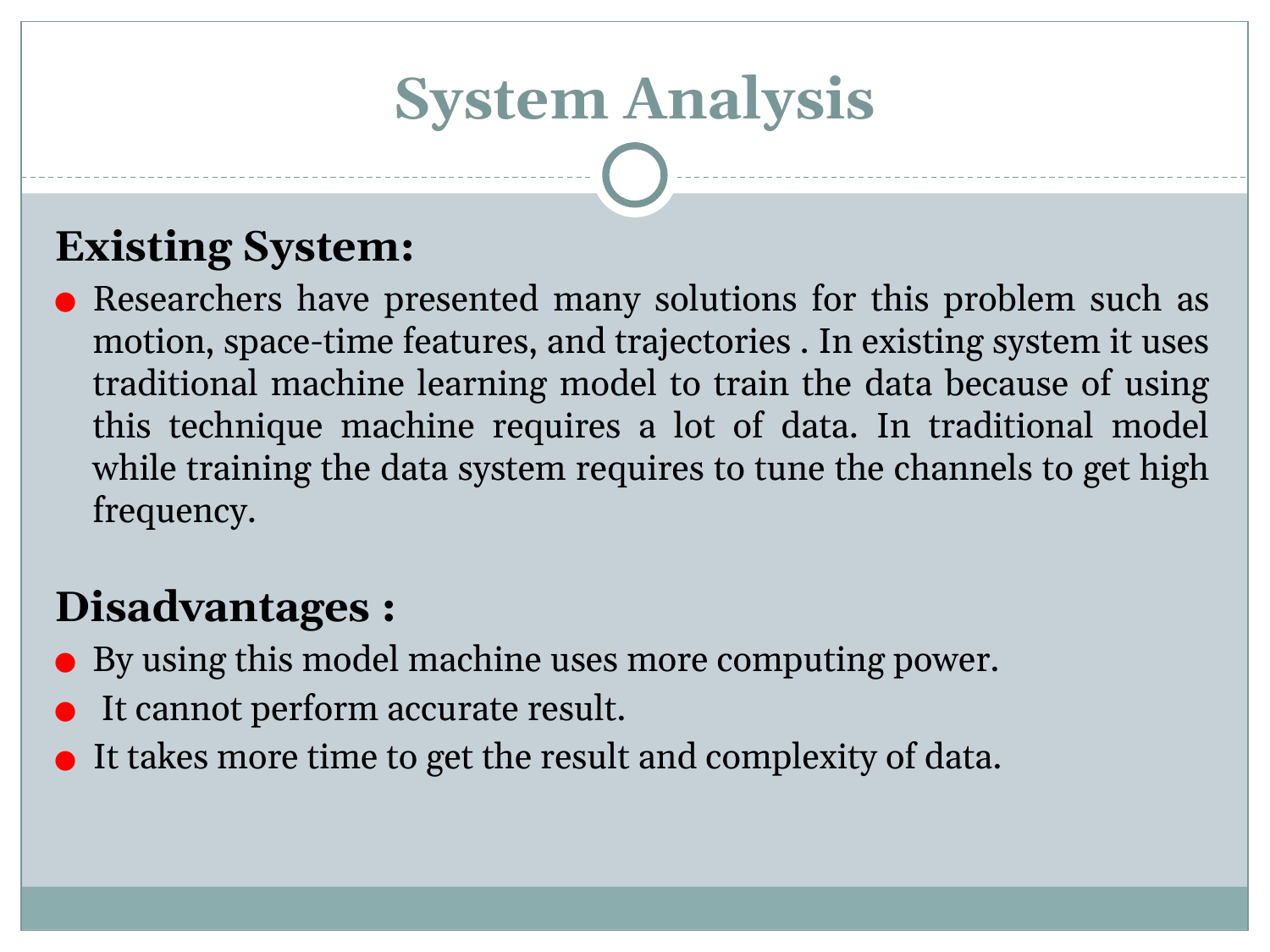

# System Analysis
Existing System:
Researchers have presented many solutions for this problem such as motion, space-time features, and trajectories . In existing system it uses traditional machine learning model to train the data because of using this technique machine requires a lot of data. In traditional model while training the data system requires to tune the channels to get high frequency.
Disadvantages :
By using this model machine uses more computing power.
 It cannot perform accurate result.
It takes more time to get the result and complexity of data.